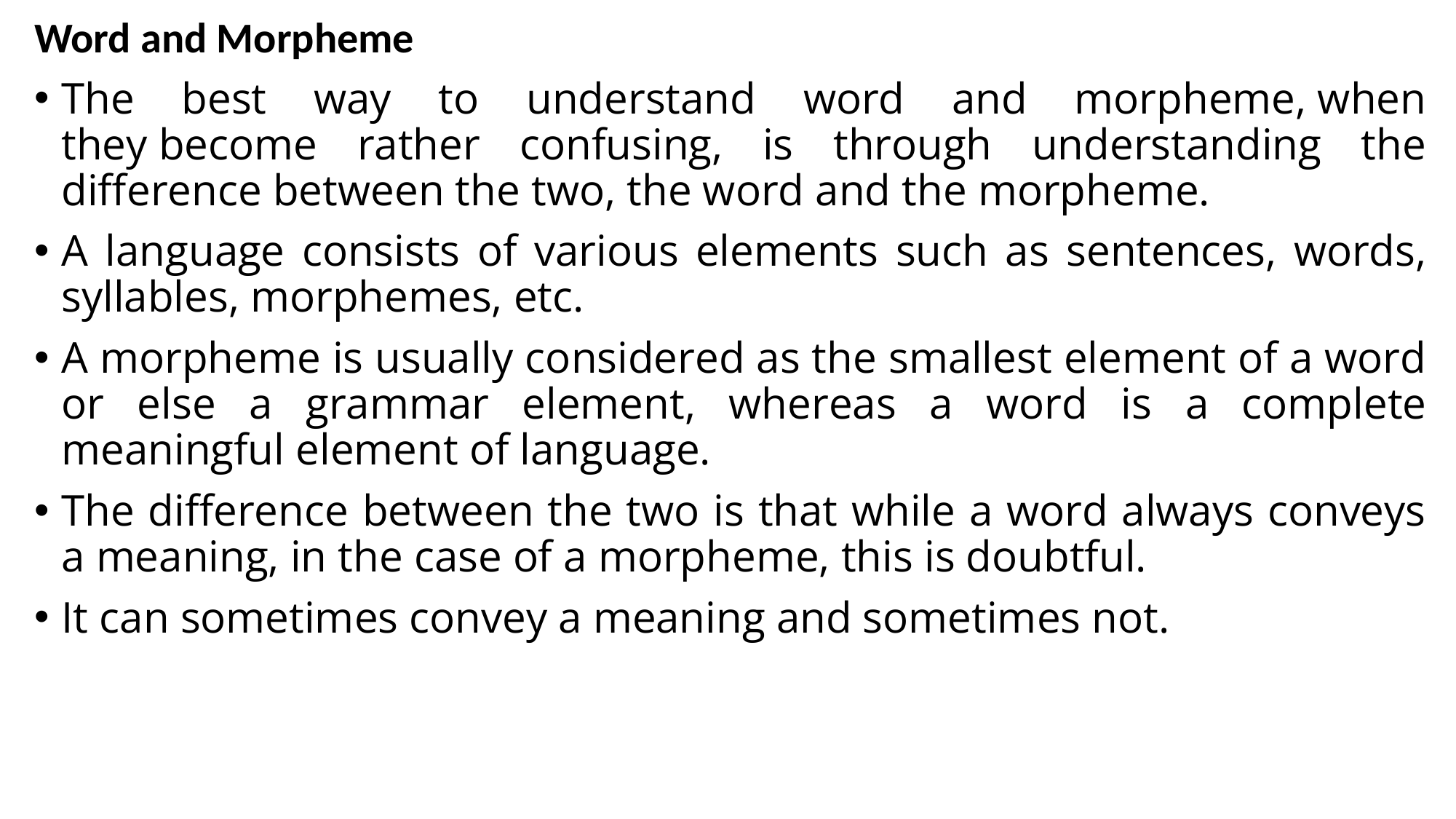

Word and Morpheme
The best way to understand word and morpheme, when they become rather confusing, is through understanding the difference between the two, the word and the morpheme.
A language consists of various elements such as sentences, words, syllables, morphemes, etc.
A morpheme is usually considered as the smallest element of a word or else a grammar element, whereas a word is a complete meaningful element of language.
The difference between the two is that while a word always conveys a meaning, in the case of a morpheme, this is doubtful.
It can sometimes convey a meaning and sometimes not.